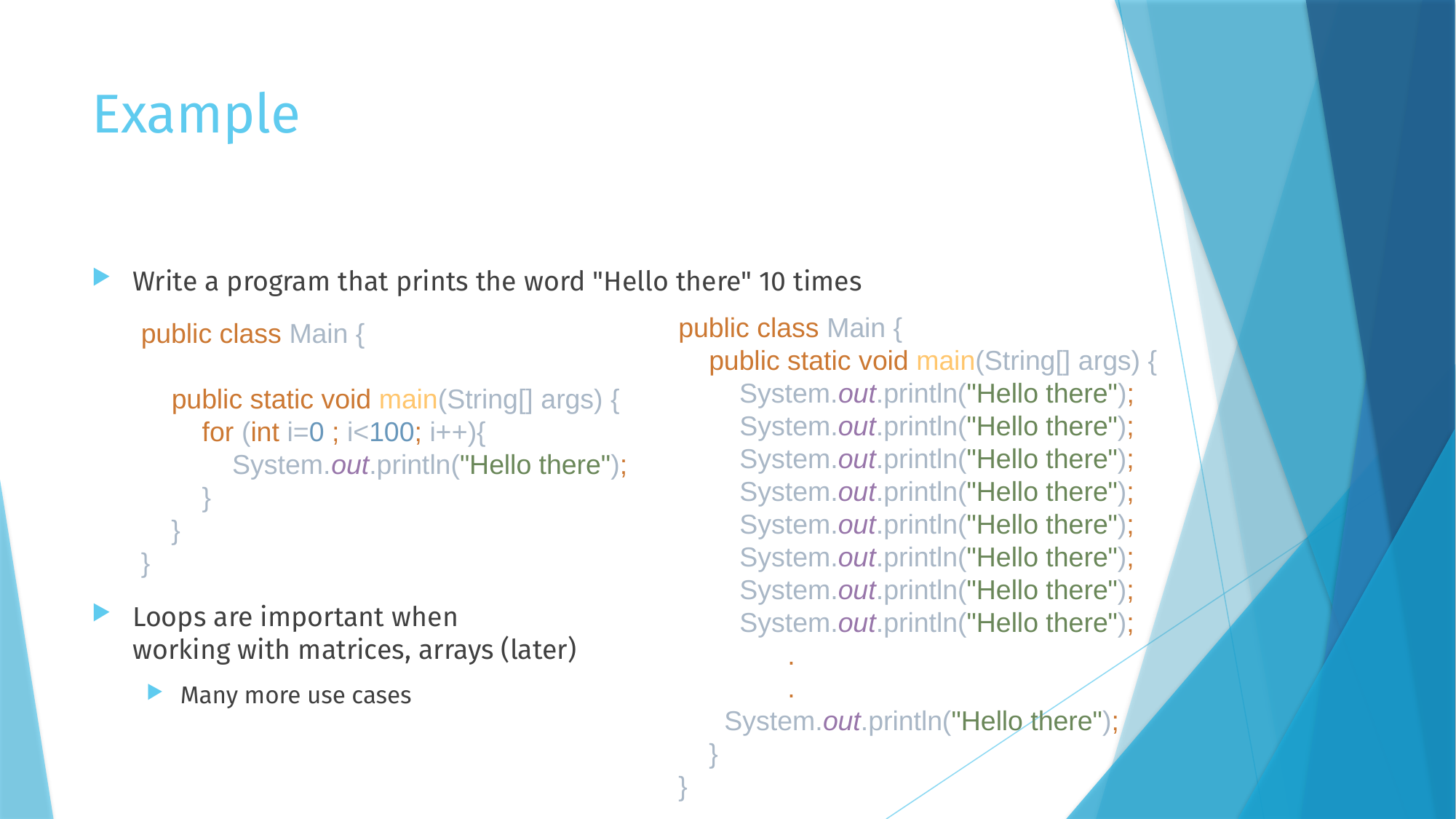

# Example
Write a program that prints the word "Hello there" 10 times

Loops are important when
working with matrices, arrays (later)
Many more use cases
public class Main {
    public static void main(String[] args) {
        System.out.println("Hello there");
        System.out.println("Hello there");
        System.out.println("Hello there");
        System.out.println("Hello there");
        System.out.println("Hello there");
        System.out.println("Hello there");
        System.out.println("Hello there");
        System.out.println("Hello there");
	.
	.
      System.out.println("Hello there");
    }
}
public class Main {
    public static void main(String[] args) {
        for (int i=0 ; i<100; i++){
            System.out.println("Hello there");
        }
    }
}